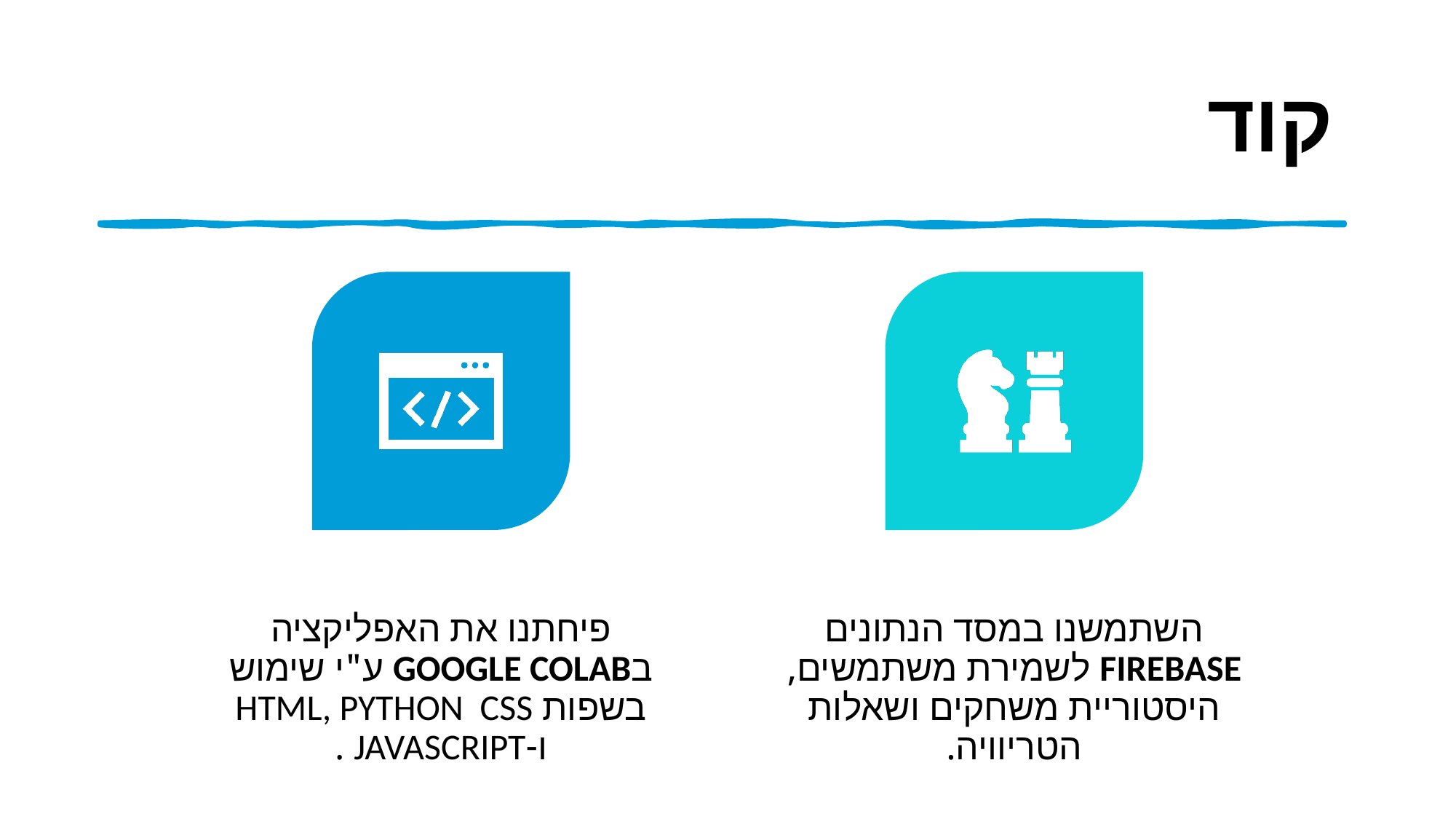

# קוד

פיחתנו את האפליקציה בgoogle colab ע"י שימוש בשפות HTML, Python  CSS ו-JavaScript .
השתמשנו במסד הנתונים firebase לשמירת משתמשים, היסטוריית משחקים ושאלות הטריוויה.